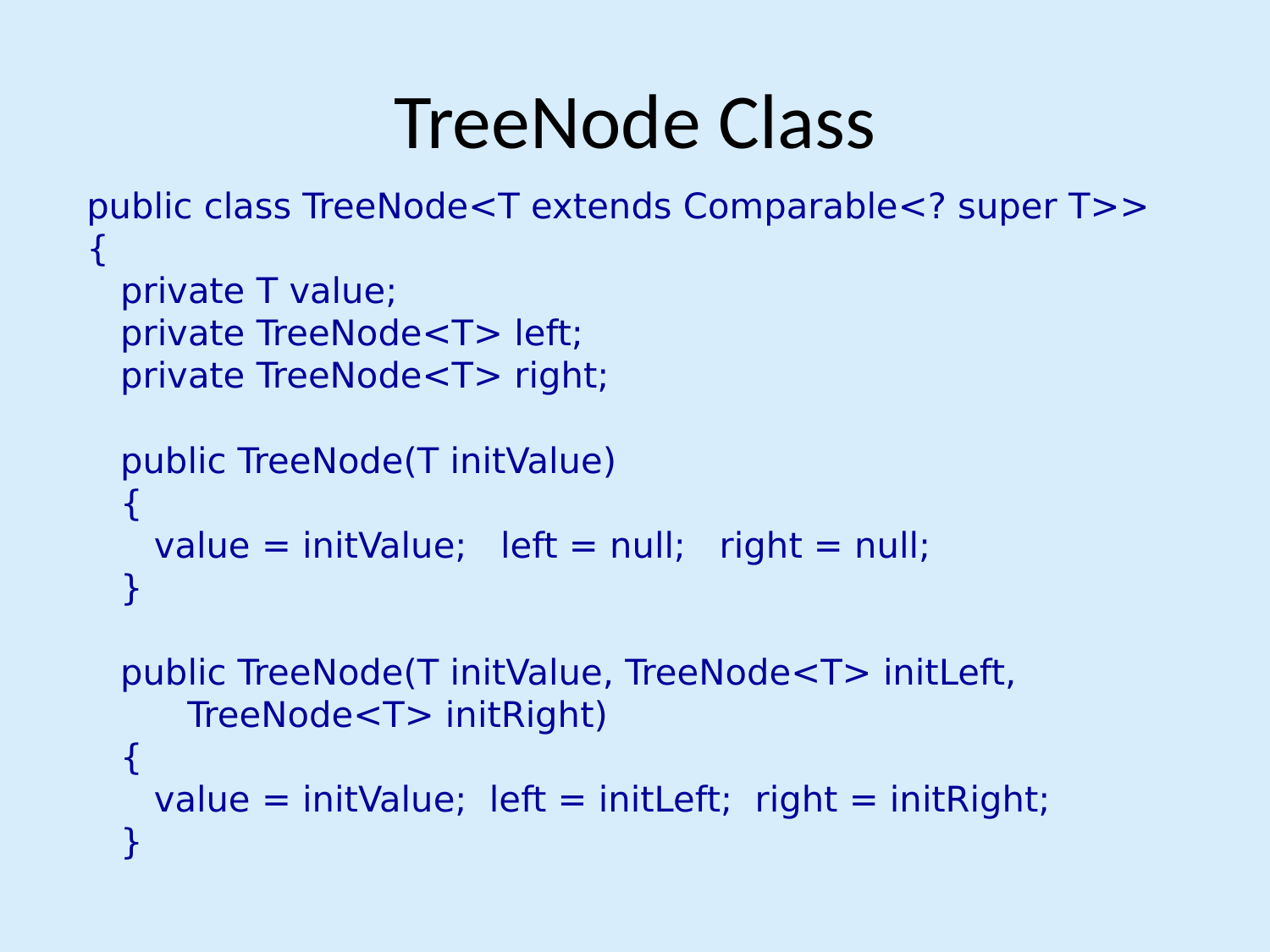

# TreeNode Class
public class TreeNode<T extends Comparable<? super T>>
{
   private T value;
   private TreeNode<T> left;
   private TreeNode<T> right;

   public TreeNode(T initValue)
   {
      value = initValue;   left = null;   right = null;
   }

   public TreeNode(T initValue, TreeNode<T> initLeft,
         TreeNode<T> initRight)
   {
      value = initValue;  left = initLeft;  right = initRight;
   }